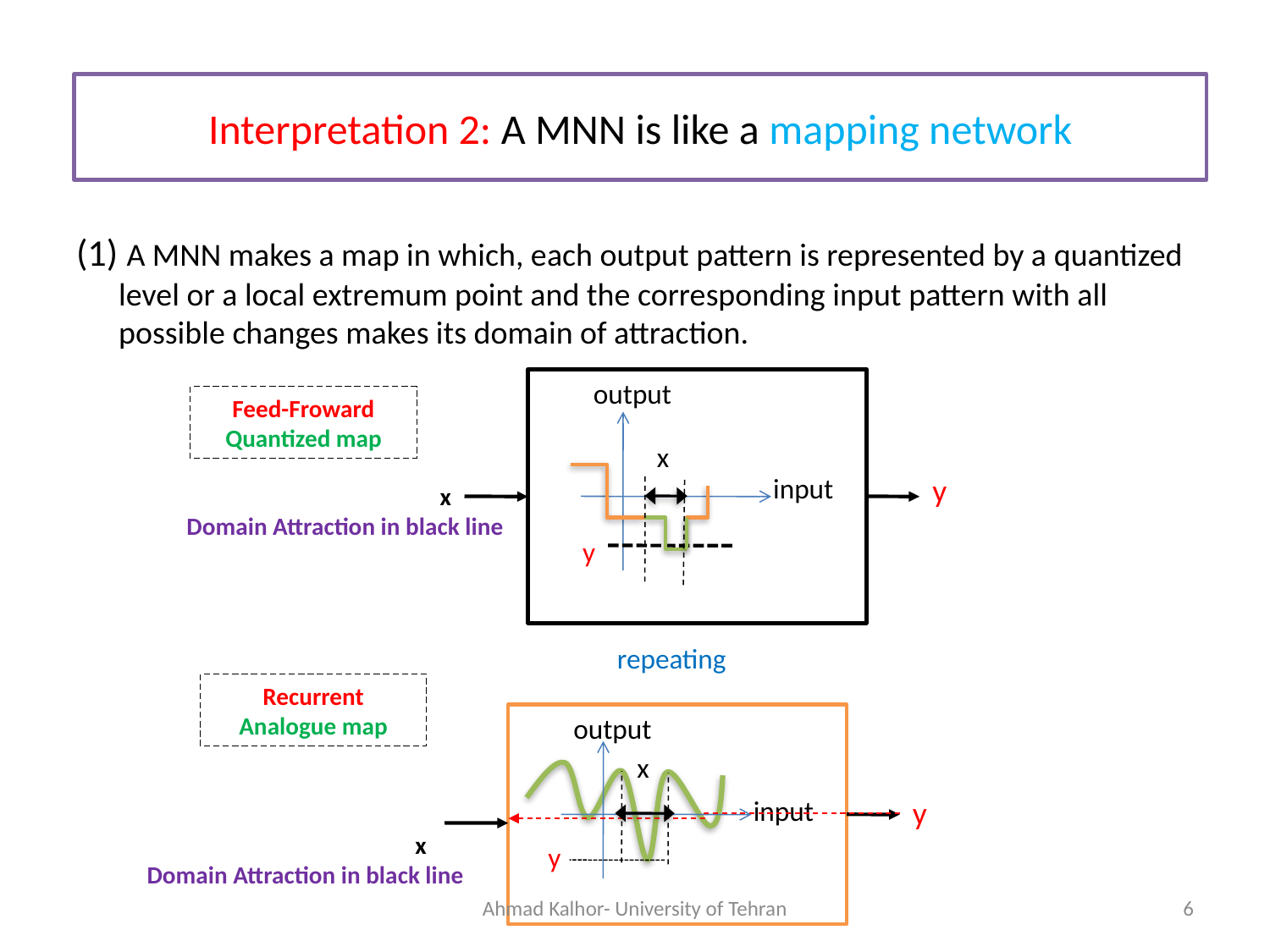

# Interpretation 2: A MNN is like a mapping network
(1) A MNN makes a map in which, each output pattern is represented by a quantized level or a local extremum point and the corresponding input pattern with all possible changes makes its domain of attraction.

output
y
                                    x
 Domain Attraction in black line
Feed-Froward
Quantized map
x
input
y
repeating

output
y
x

input
y
                                          x
 Domain Attraction in black line
Recurrent
Analogue map
Ahmad Kalhor- University of Tehran
6